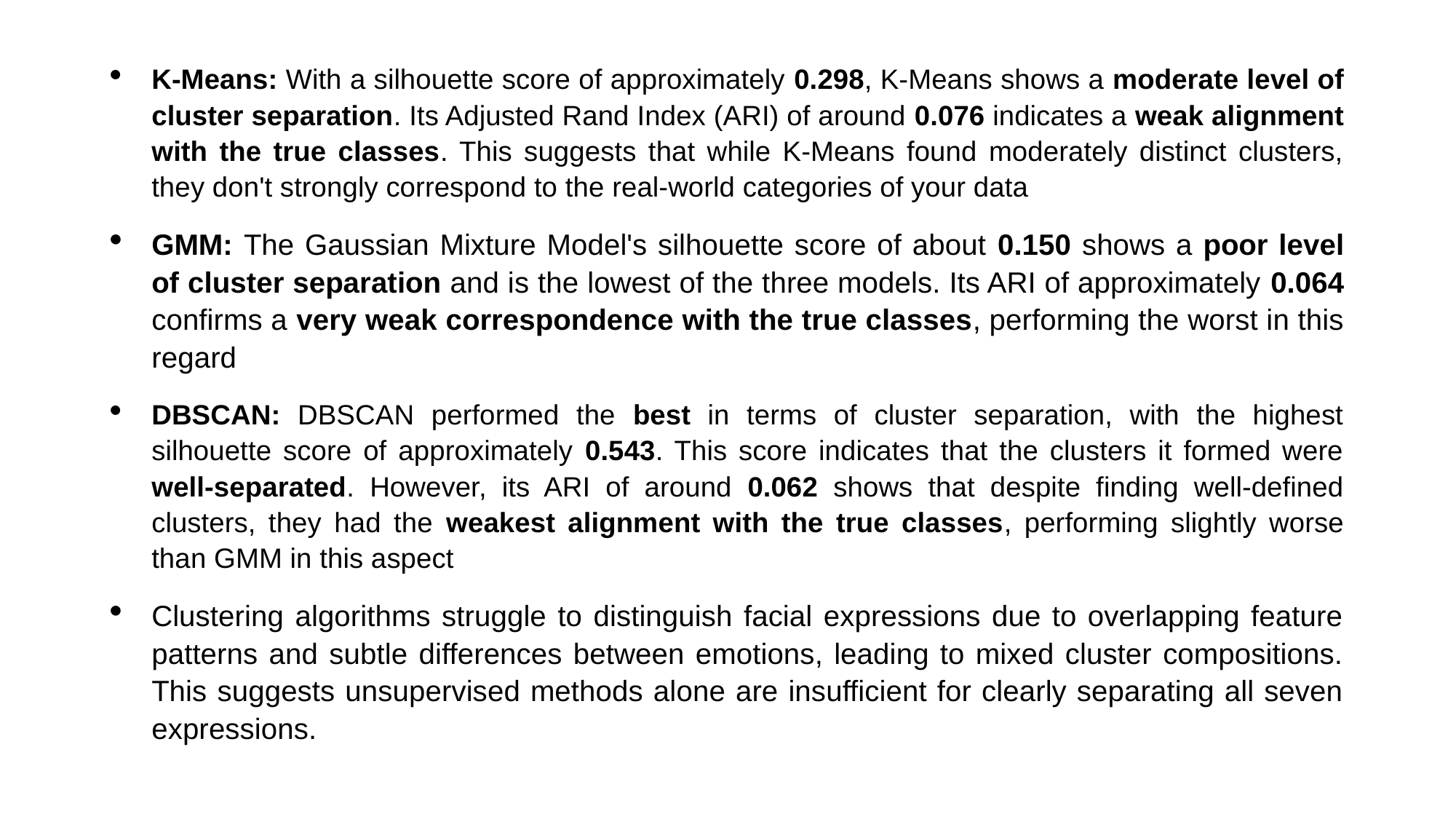

K-Means: With a silhouette score of approximately 0.298, K-Means shows a moderate level of cluster separation. Its Adjusted Rand Index (ARI) of around 0.076 indicates a weak alignment with the true classes. This suggests that while K-Means found moderately distinct clusters, they don't strongly correspond to the real-world categories of your data
GMM: The Gaussian Mixture Model's silhouette score of about 0.150 shows a poor level of cluster separation and is the lowest of the three models. Its ARI of approximately 0.064 confirms a very weak correspondence with the true classes, performing the worst in this regard
DBSCAN: DBSCAN performed the best in terms of cluster separation, with the highest silhouette score of approximately 0.543. This score indicates that the clusters it formed were well-separated. However, its ARI of around 0.062 shows that despite finding well-defined clusters, they had the weakest alignment with the true classes, performing slightly worse than GMM in this aspect
Clustering algorithms struggle to distinguish facial expressions due to overlapping feature patterns and subtle differences between emotions, leading to mixed cluster compositions. This suggests unsupervised methods alone are insufficient for clearly separating all seven expressions.